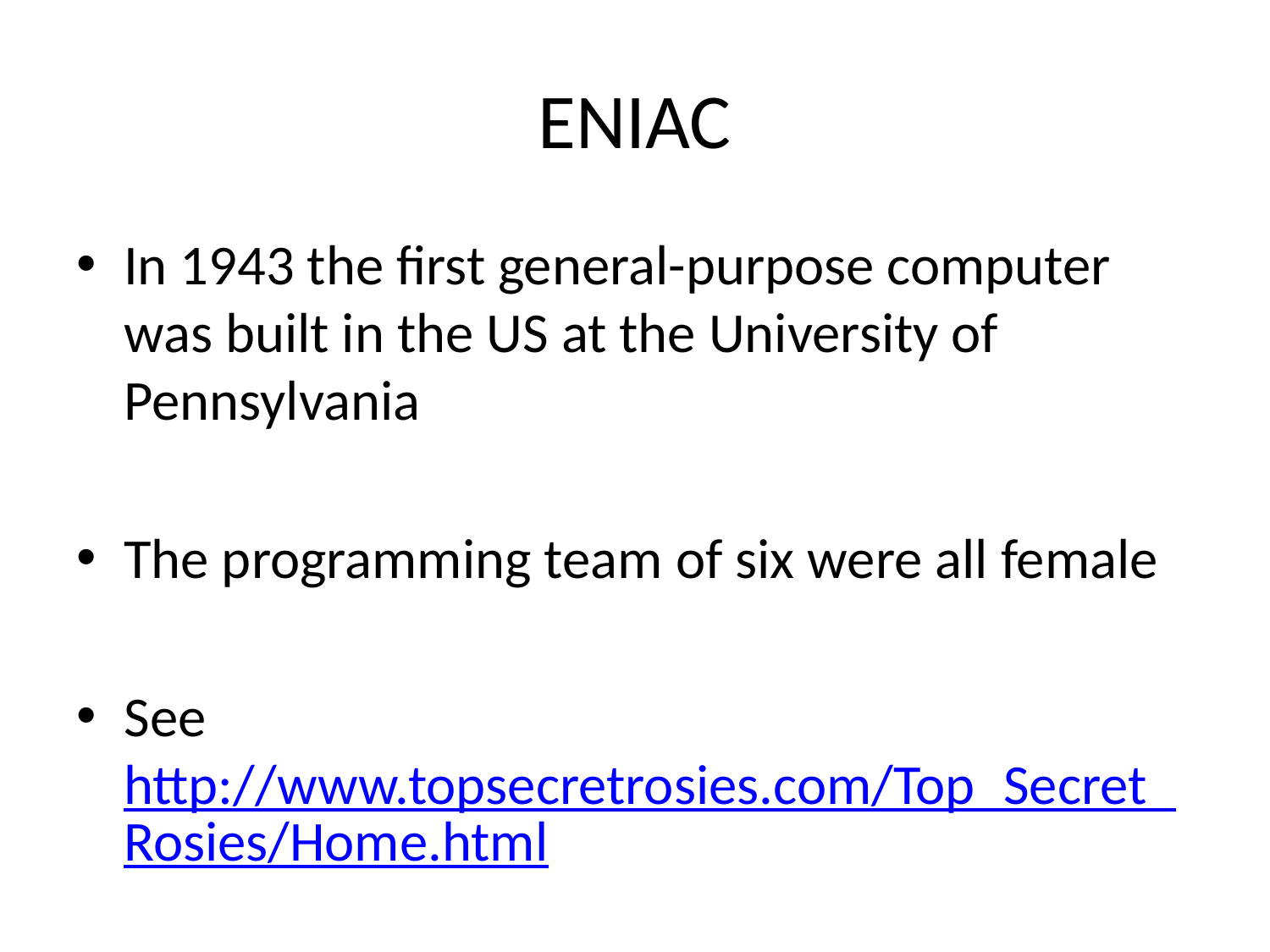

# ENIAC
In 1943 the first general-purpose computer was built in the US at the University of Pennsylvania

The programming team of six were all female

See http://www.topsecretrosies.com/Top_Secret_Rosies/Home.html